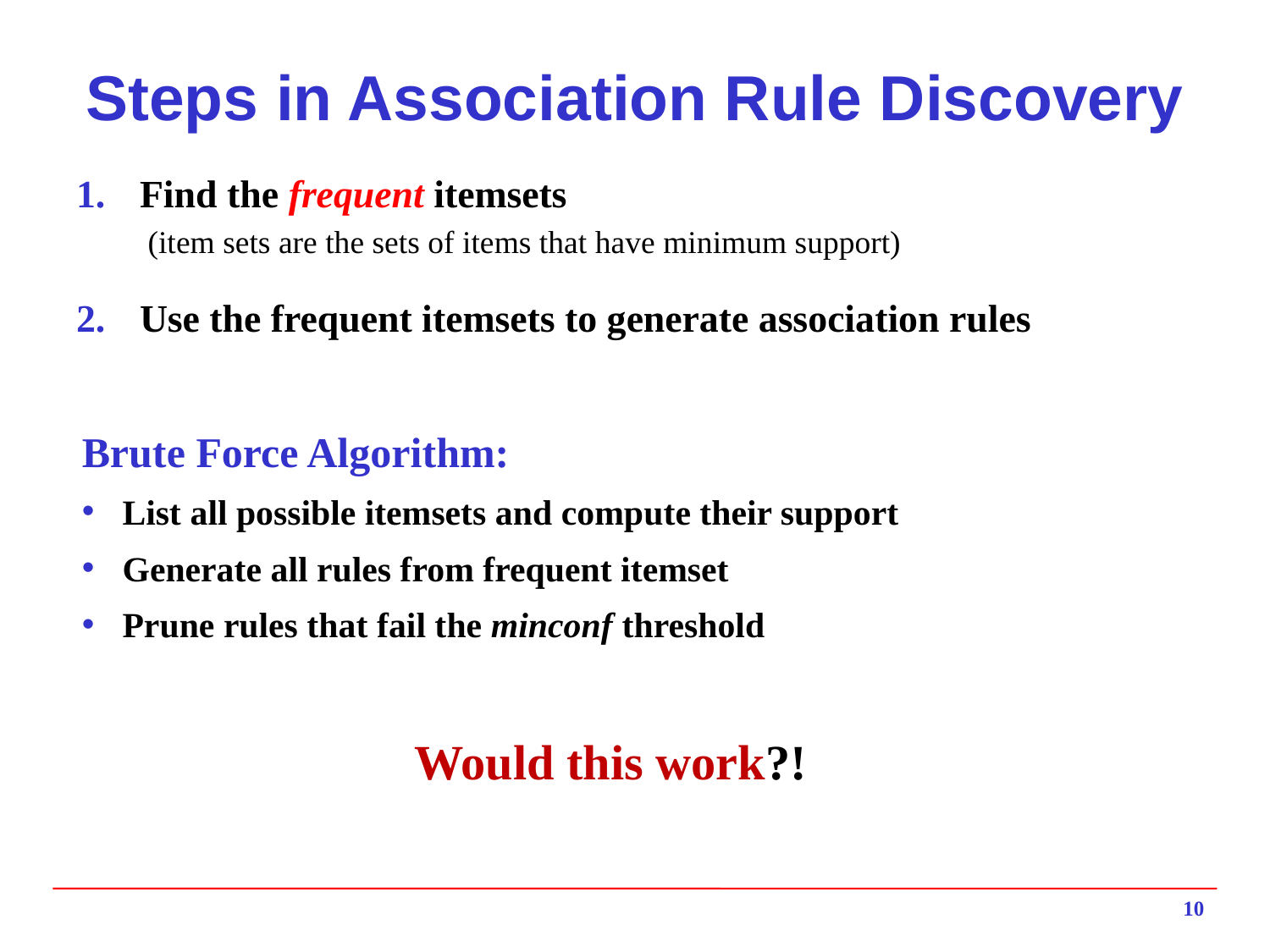

# Steps in Association Rule Discovery
Find the frequent itemsets
 (item sets are the sets of items that have minimum support)

Use the frequent itemsets to generate association rules

Brute Force Algorithm:
List all possible itemsets and compute their support
Generate all rules from frequent itemset
Prune rules that fail the minconf threshold

 Would this work?!
10